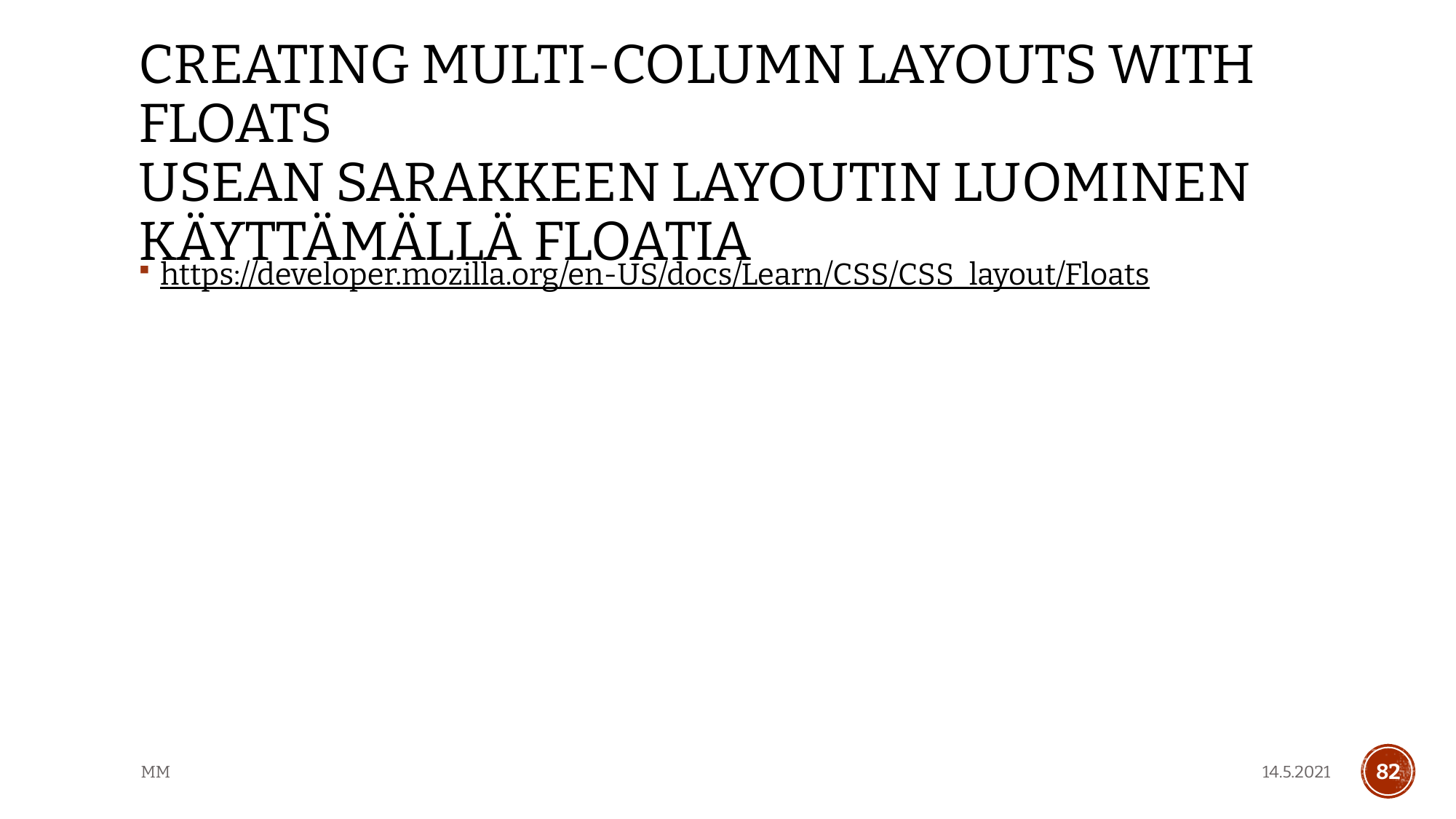

# creating multi-column layouts with floats usean sarakkeen layoutin luominen käyttämällä floatia
https://developer.mozilla.org/en-US/docs/Learn/CSS/CSS_layout/Floats
MM
14.5.2021
82